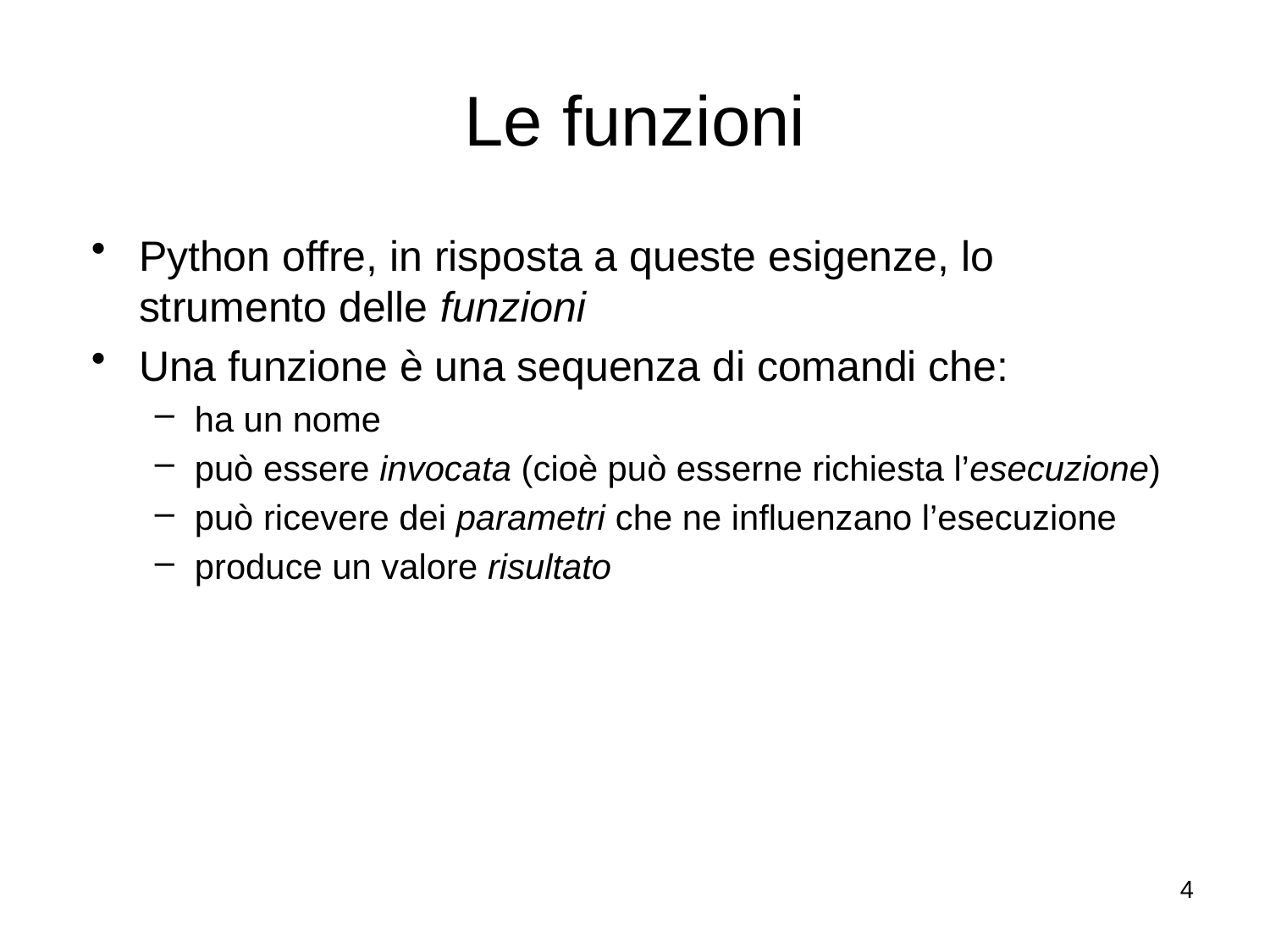

# Le funzioni
Python offre, in risposta a queste esigenze, lo strumento delle funzioni
Una funzione è una sequenza di comandi che:
ha un nome
può essere invocata (cioè può esserne richiesta l’esecuzione)
può ricevere dei parametri che ne influenzano l’esecuzione
produce un valore risultato

4